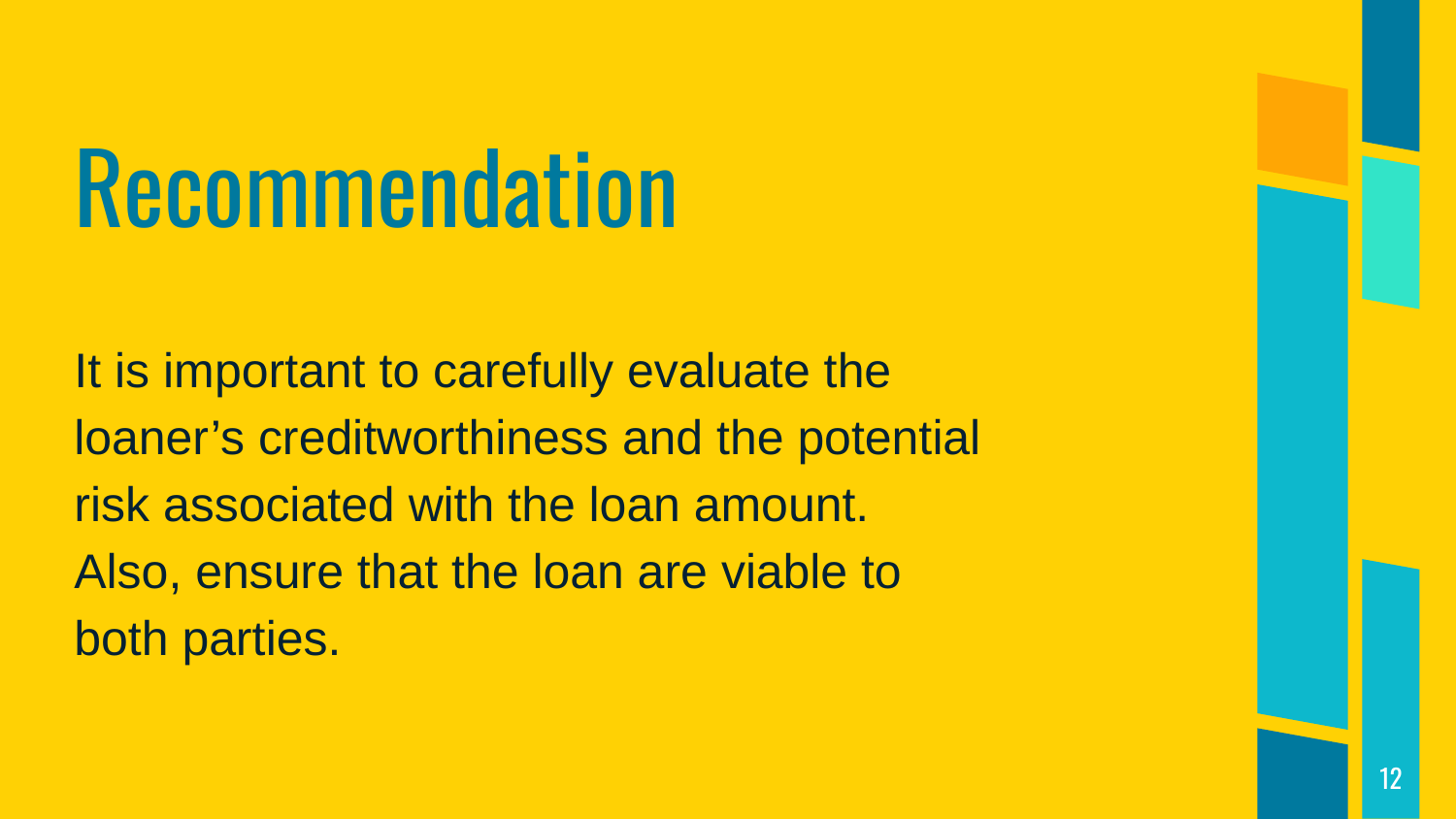

Recommendation
It is important to carefully evaluate the loaner’s creditworthiness and the potential risk associated with the loan amount. Also, ensure that the loan are viable to both parties.
12